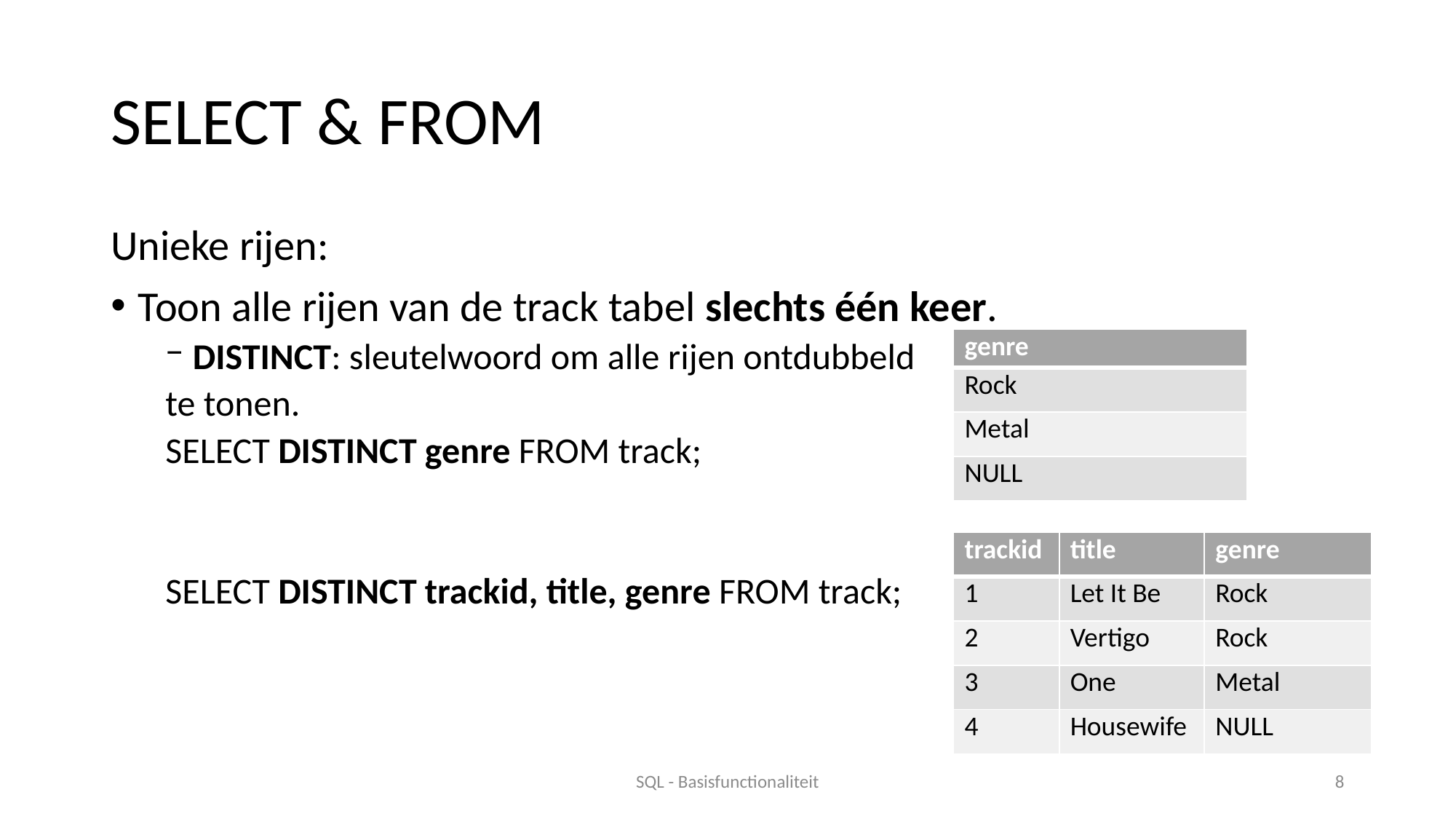

# SELECT & FROM
Unieke rijen:
Toon alle rijen van de track tabel slechts één keer.
DISTINCT: sleutelwoord om alle rijen ontdubbeld
te tonen.
SELECT DISTINCT genre FROM track;

SELECT DISTINCT trackid, title, genre FROM track;

| genre |
| --- |
| Rock |
| Metal |
| NULL |
| trackid | title | genre |
| --- | --- | --- |
| 1 | Let It Be | Rock |
| 2 | Vertigo | Rock |
| 3 | One | Metal |
| 4 | Housewife | NULL |
SQL - Basisfunctionaliteit
8